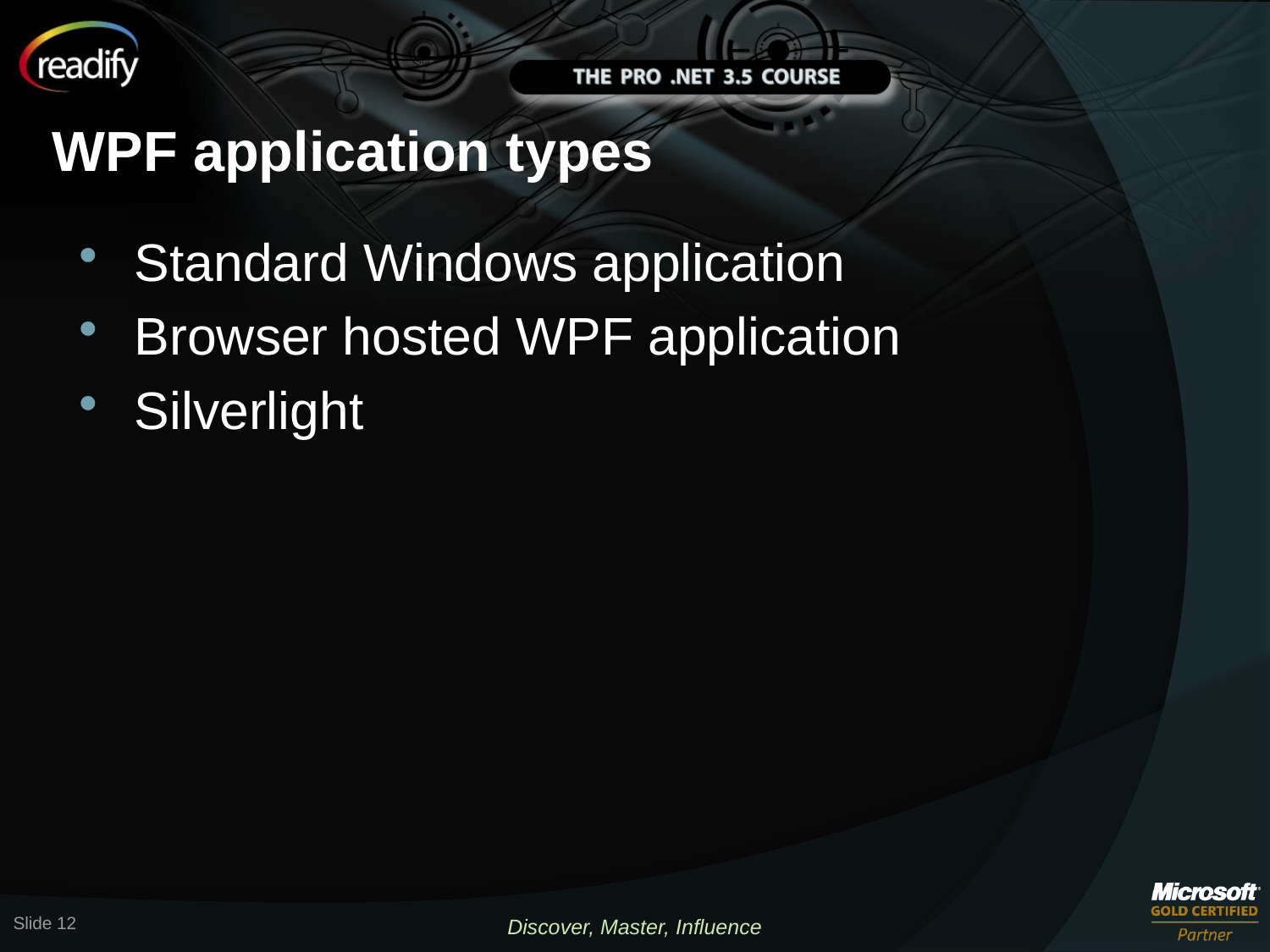

# WPF application types
Standard Windows application
Browser hosted WPF application
Silverlight
Slide 12